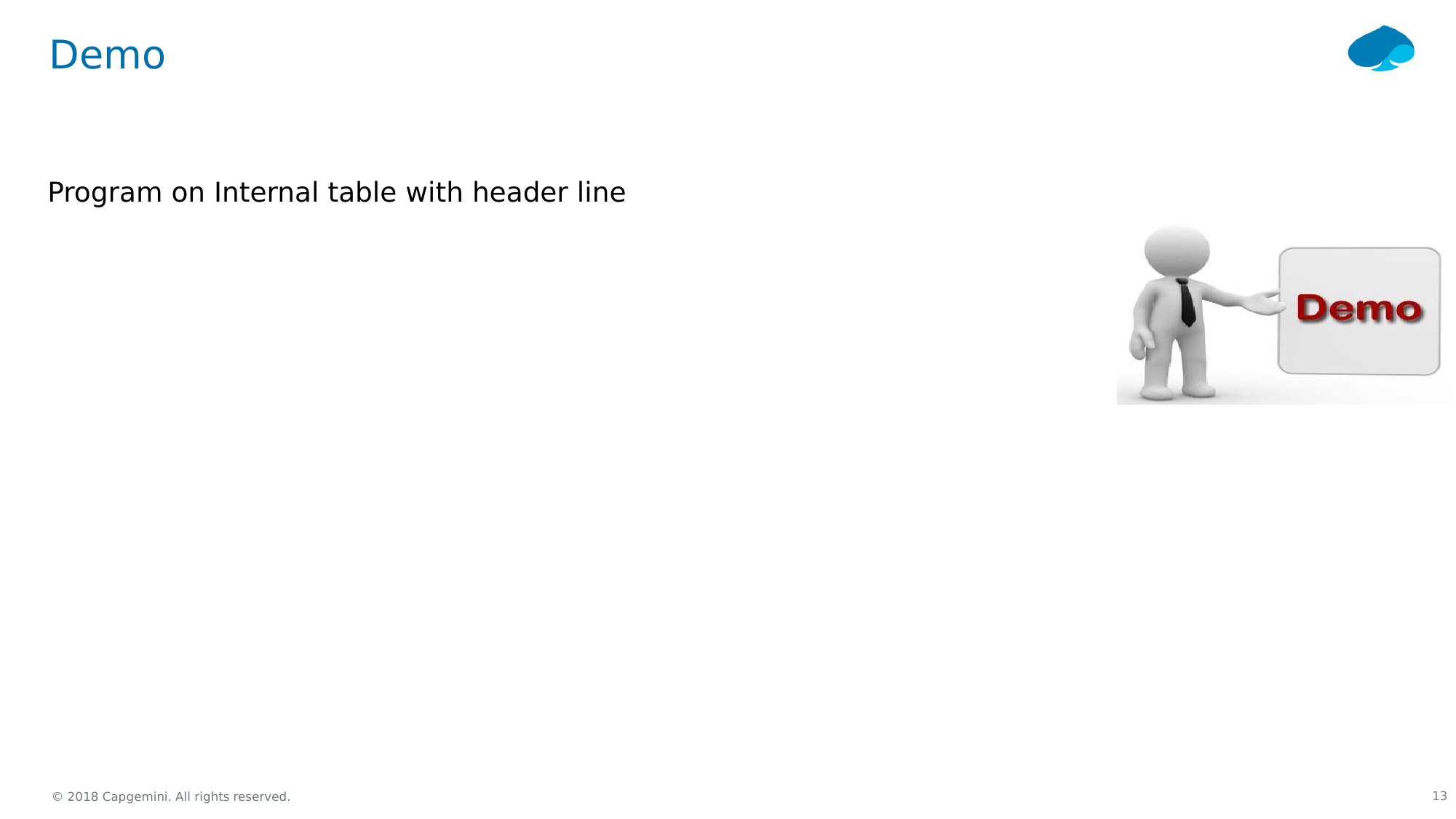

# Demo
Program on Internal table with header line